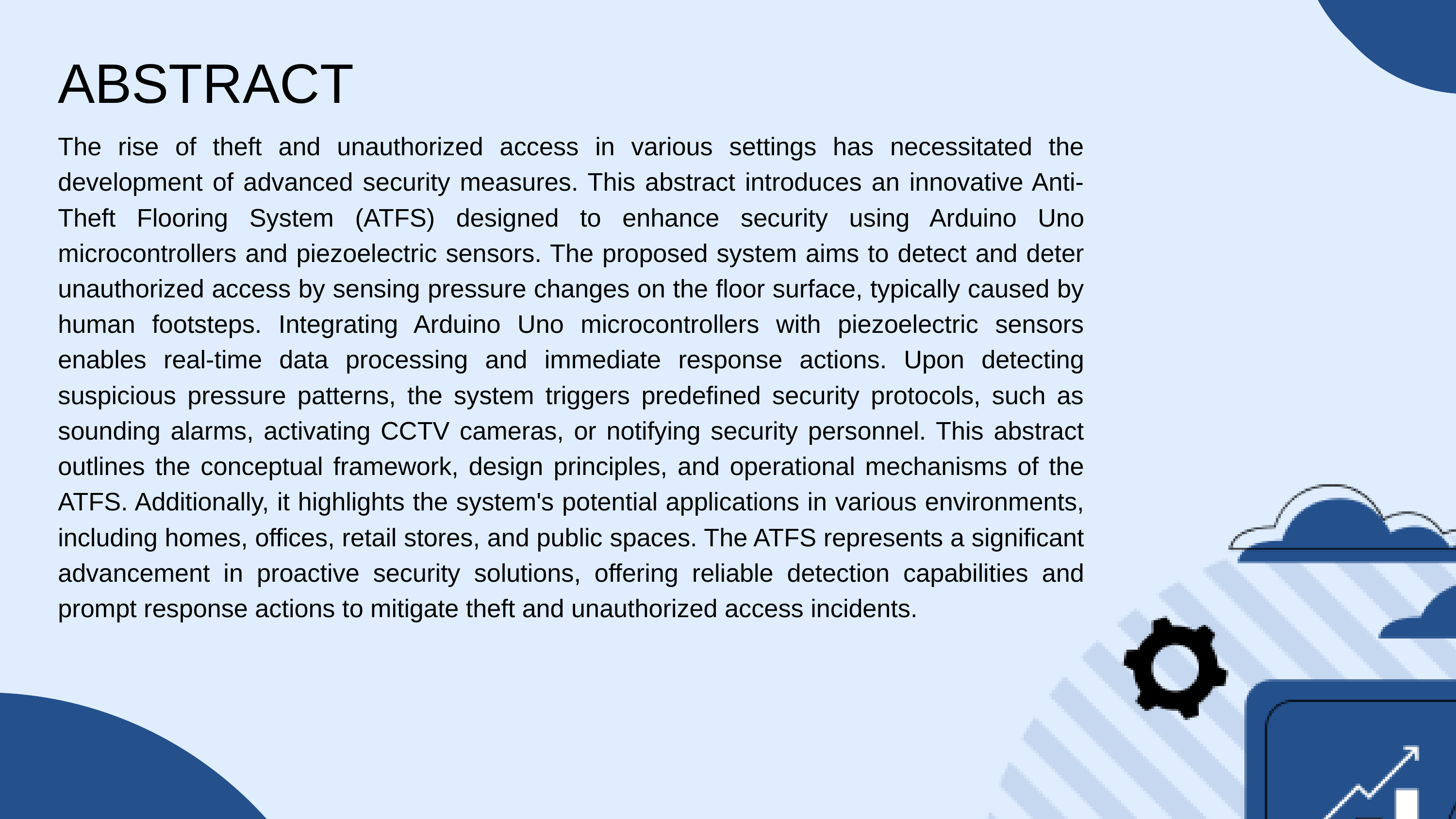

ABSTRACT
The rise of theft and unauthorized access in various settings has necessitated the development of advanced security measures. This abstract introduces an innovative Anti-Theft Flooring System (ATFS) designed to enhance security using Arduino Uno microcontrollers and piezoelectric sensors. The proposed system aims to detect and deter unauthorized access by sensing pressure changes on the floor surface, typically caused by human footsteps. Integrating Arduino Uno microcontrollers with piezoelectric sensors enables real-time data processing and immediate response actions. Upon detecting suspicious pressure patterns, the system triggers predefined security protocols, such as sounding alarms, activating CCTV cameras, or notifying security personnel. This abstract outlines the conceptual framework, design principles, and operational mechanisms of the ATFS. Additionally, it highlights the system's potential applications in various environments, including homes, offices, retail stores, and public spaces. The ATFS represents a significant advancement in proactive security solutions, offering reliable detection capabilities and prompt response actions to mitigate theft and unauthorized access incidents.